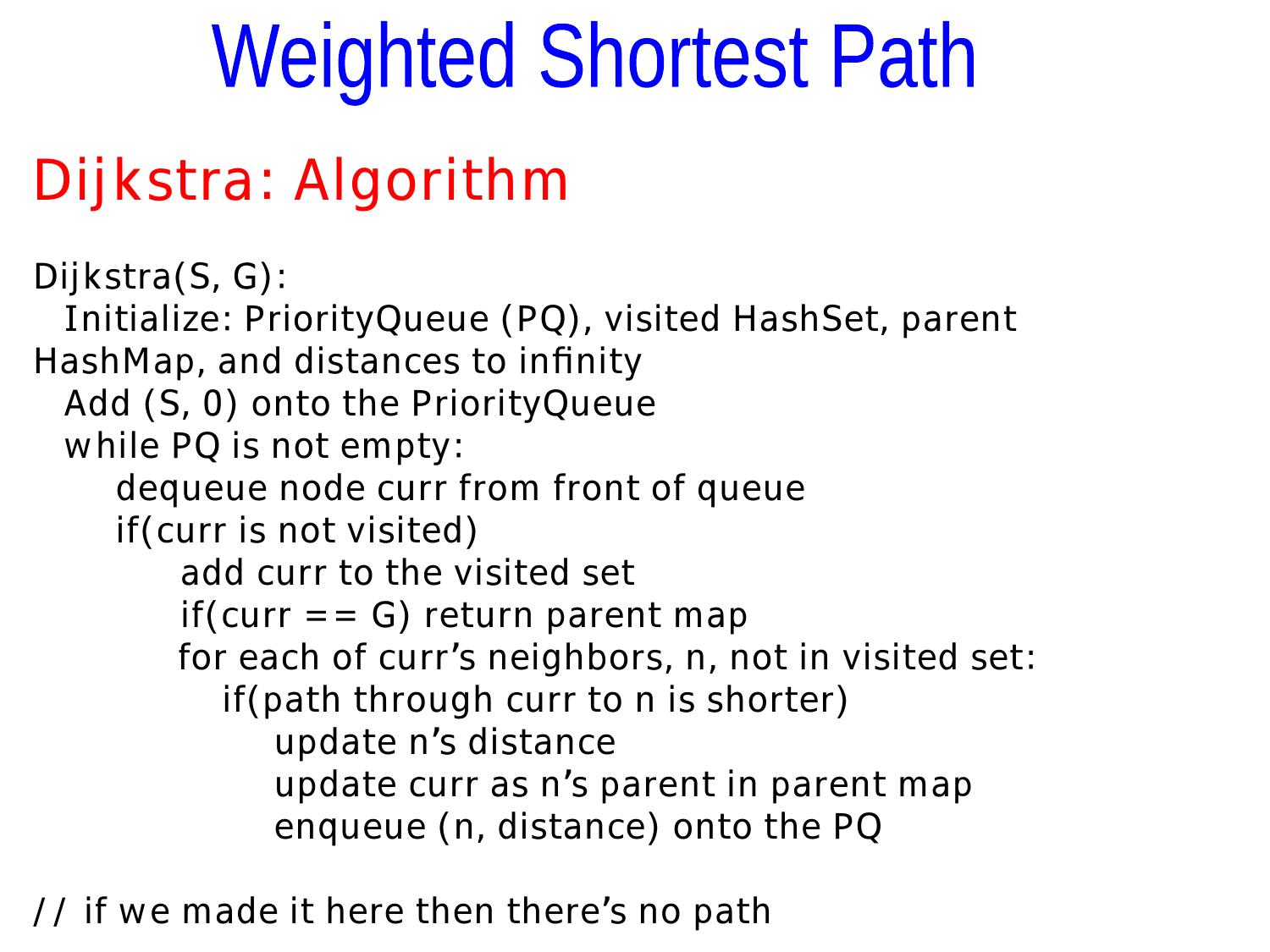

Weighted Shortest Path
Dijkstra: Algorithm

Dijkstra(S, G):
   Initialize: PriorityQueue (PQ), visited HashSet, parent 		HashMap, and distances to infinity
   Add (S, 0) onto the PriorityQueue
   while PQ is not empty:
        dequeue node curr from front of queue
        if(curr is not visited)
	  add curr to the visited set
	  if(curr == G) return parent map
              for each of curr’s neighbors, n, not in visited set:
	      if(path through curr to n is shorter)
	           update n’s distance
	           update curr as n’s parent in parent map
	           enqueue (n, distance) onto the PQ

// if we made it here then there’s no path